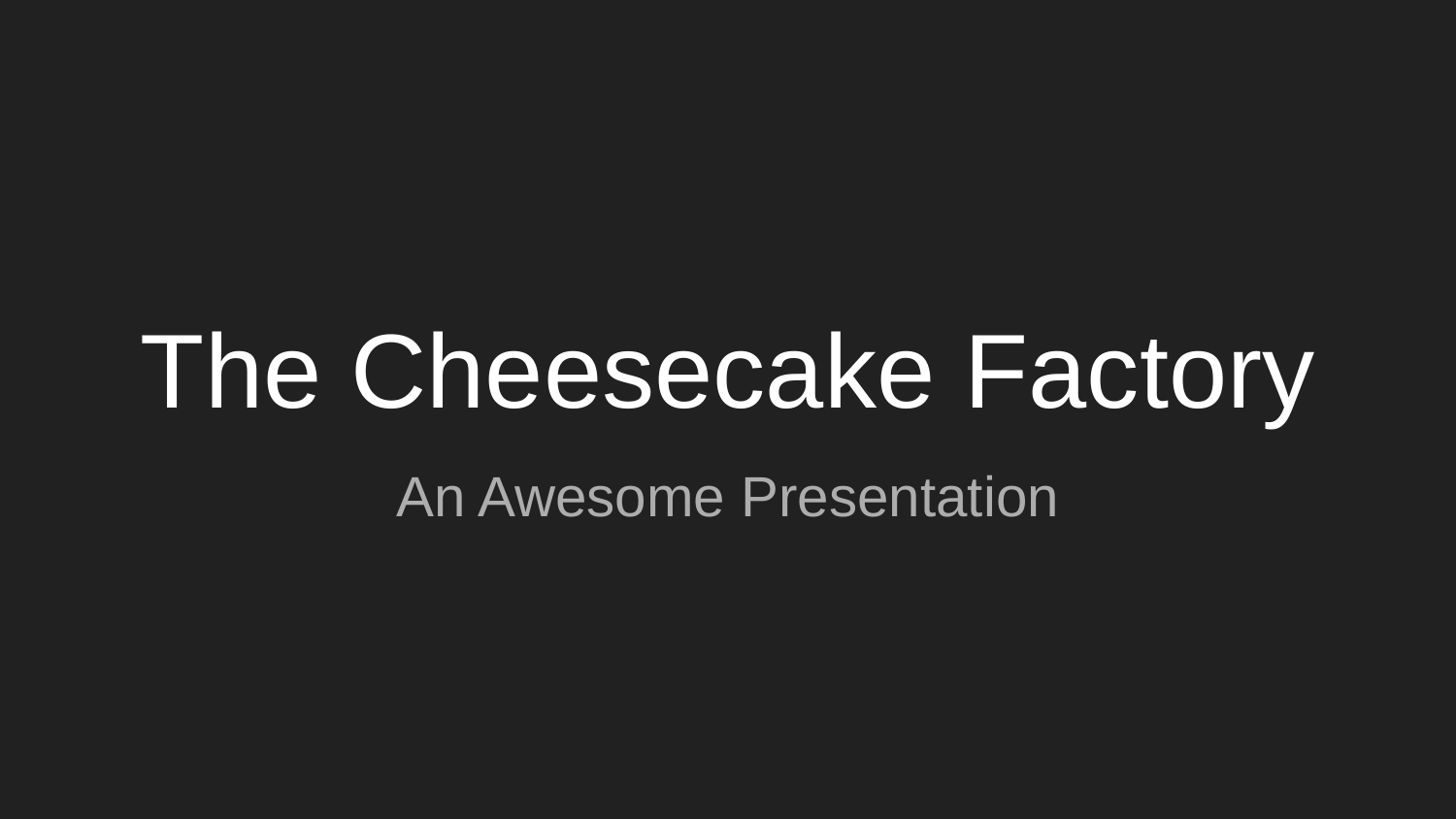

# The Cheesecake Factory
An Awesome Presentation